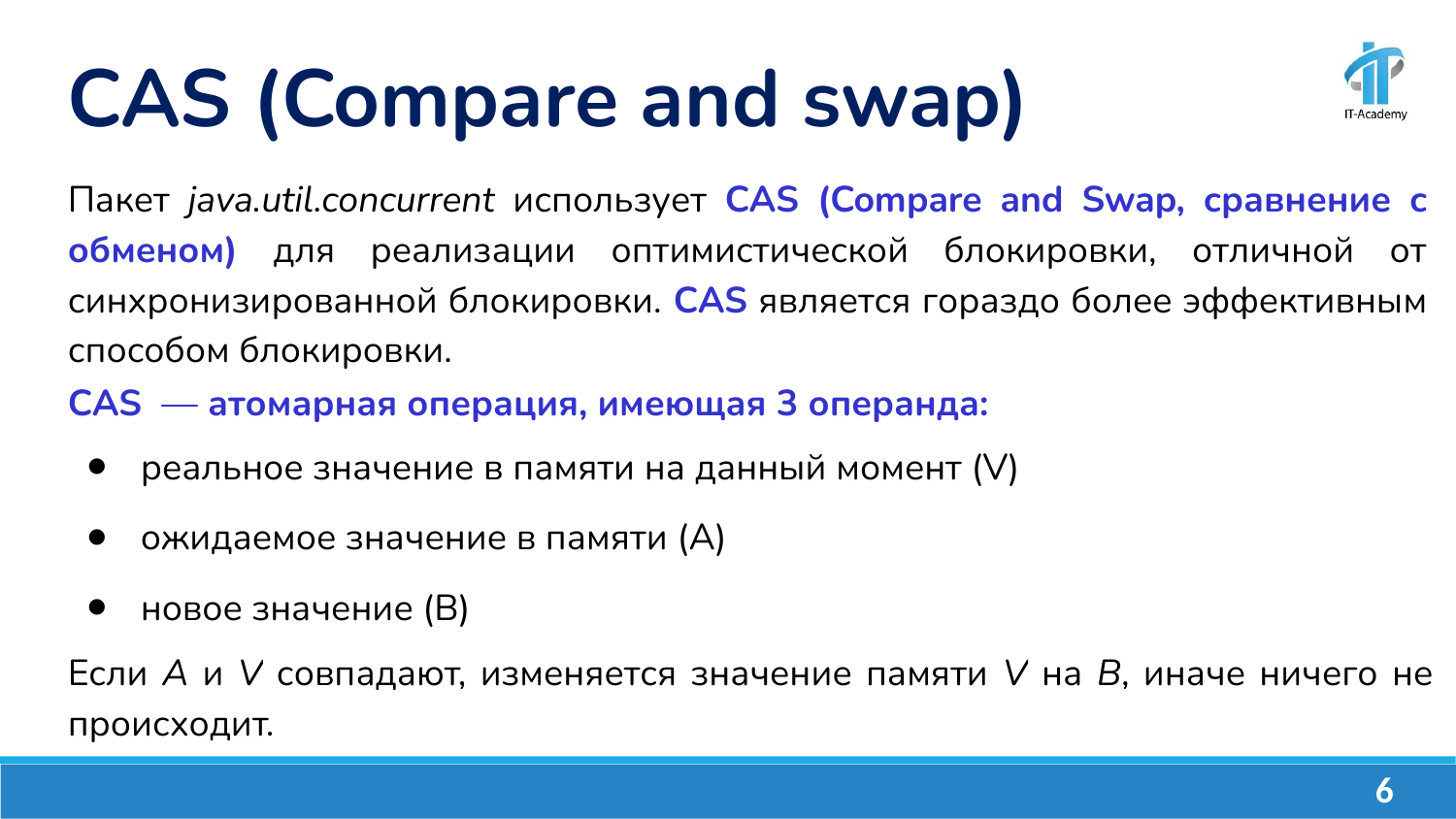

CAS (Compare and swap)
Пакет java.util.concurrent использует CAS (Compare and Swap, сравнение с обменом) для реализации оптимистической блокировки, отличной от синхронизированной блокировки. CAS является гораздо более эффективным способом блокировки.
CAS  — атомарная операция, имеющая 3 операнда:
реальное значение в памяти на данный момент (V)
ожидаемое значение в памяти (A)
новое значение (B)
Если A и V совпадают, изменяется значение памяти V на B, иначе ничего не происходит.
6